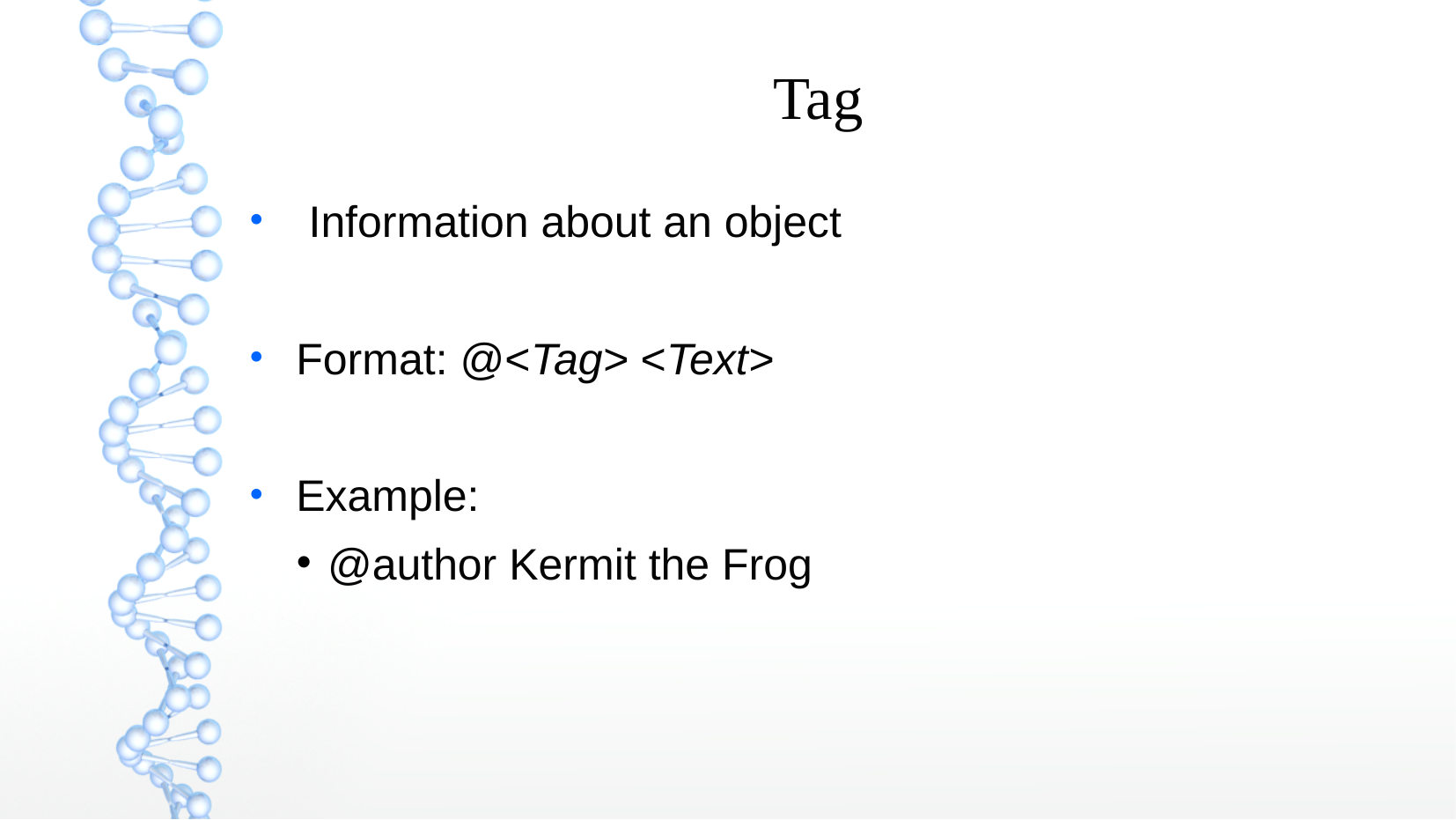

Tag
 Information about an object

Format: @<Tag> <Text>

Example:
@author Kermit the Frog